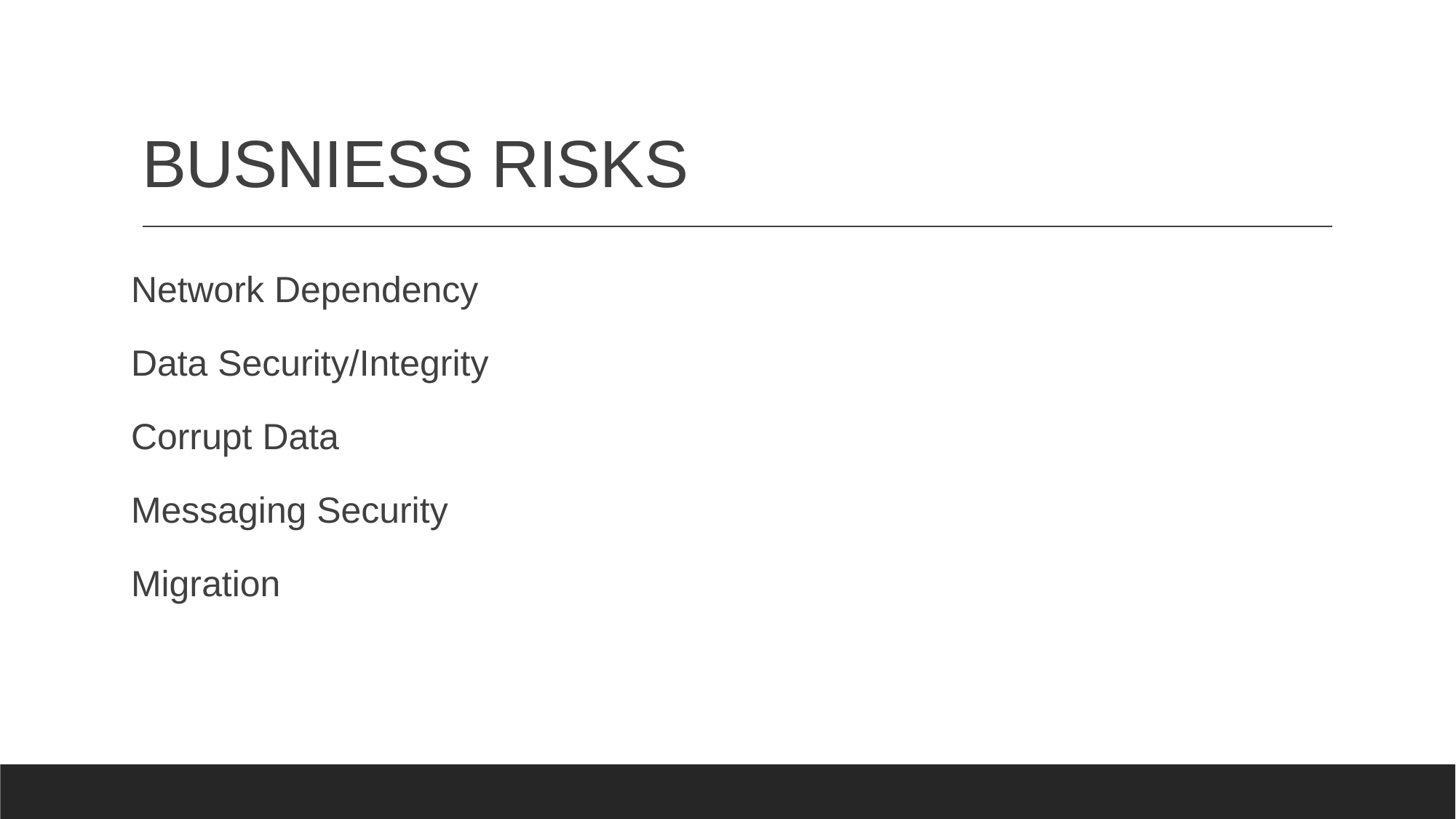

# BUSNIESS RISKS
Network Dependency
Data Security/Integrity
Corrupt Data
Messaging Security
Migration